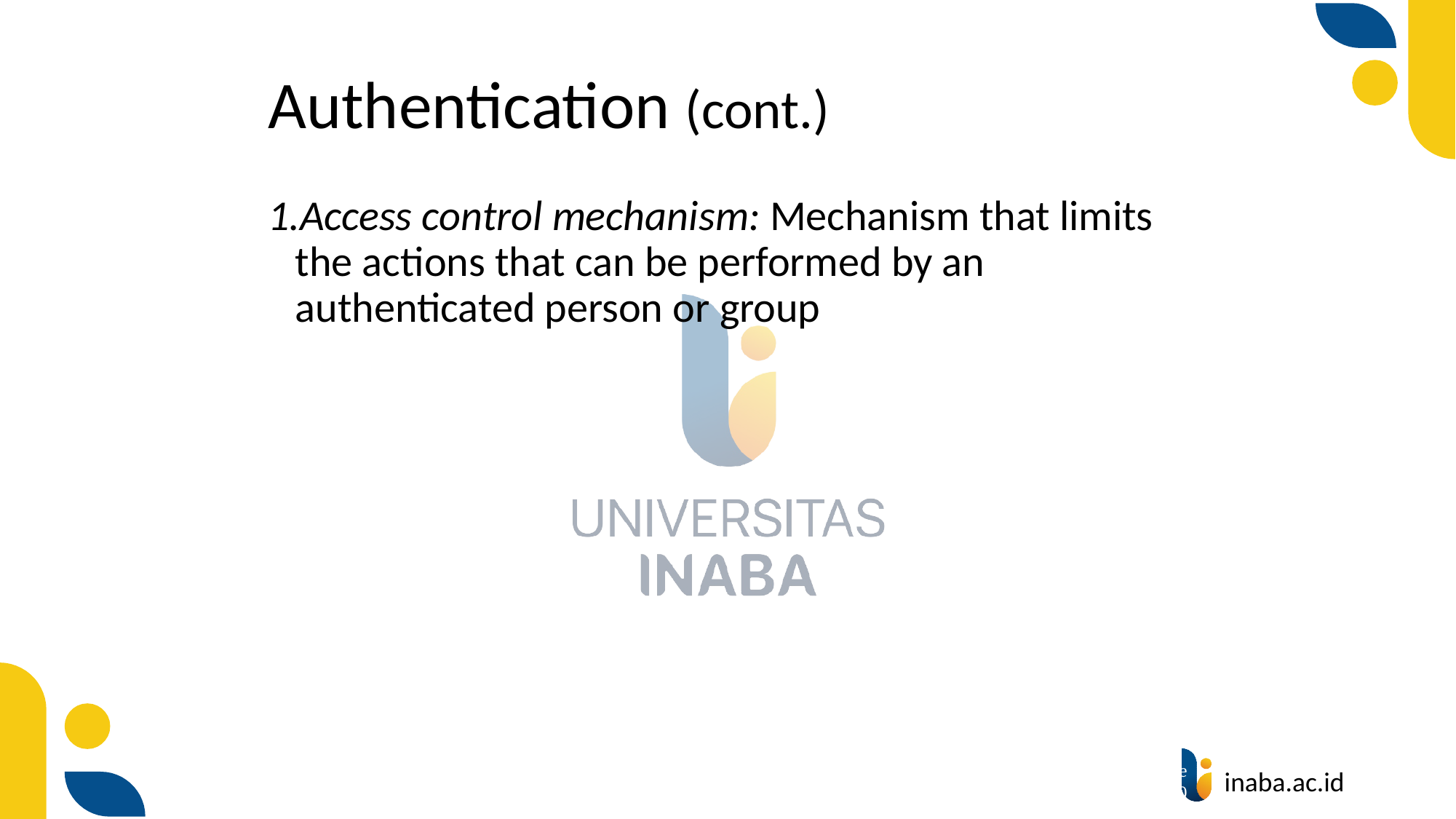

# Authentication (cont.)
Access control mechanism: Mechanism that limits the actions that can be performed by an authenticated person or group
57
© Prentice Hall 2020